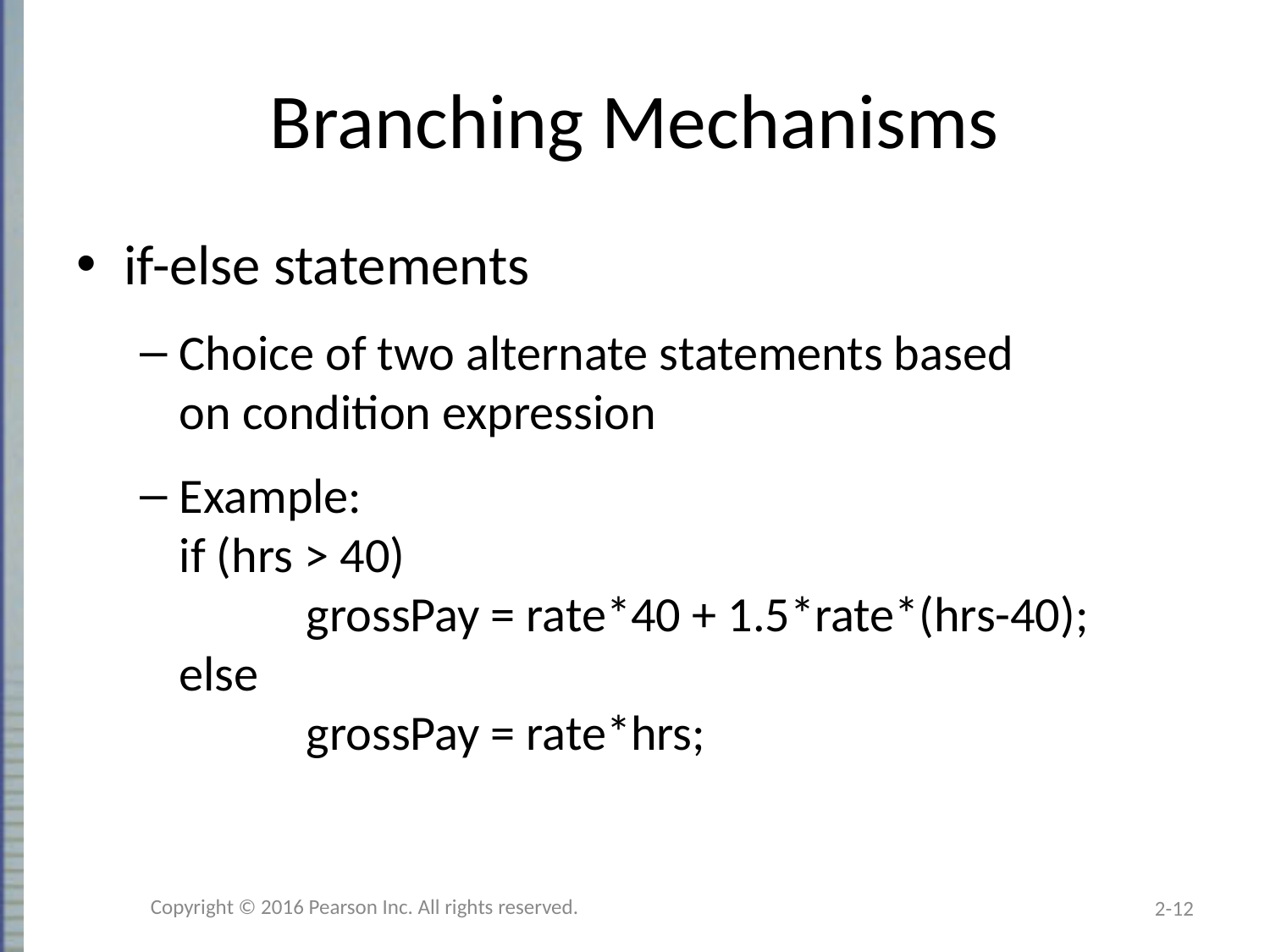

# Branching Mechanisms
if-else statements
Choice of two alternate statements based
on condition expression
Example:
if (hrs > 40)
	grossPay = rate*40 + 1.5*rate*(hrs-40);
else
	grossPay = rate*hrs;
Copyright © 2016 Pearson Inc. All rights reserved.
2-12